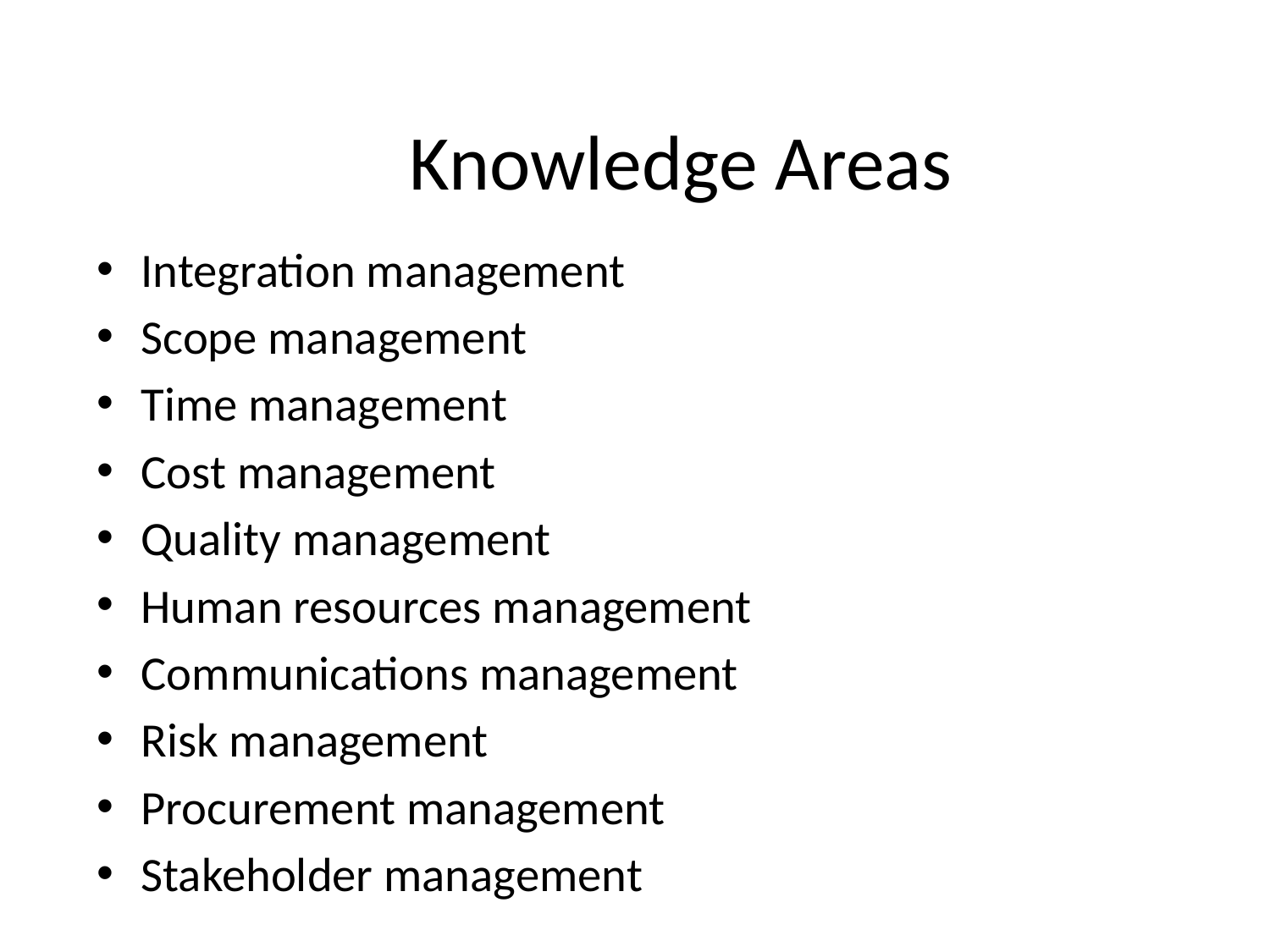

# Knowledge Areas
Integration management
Scope management
Time management
Cost management
Quality management
Human resources management
Communications management
Risk management
Procurement management
Stakeholder management